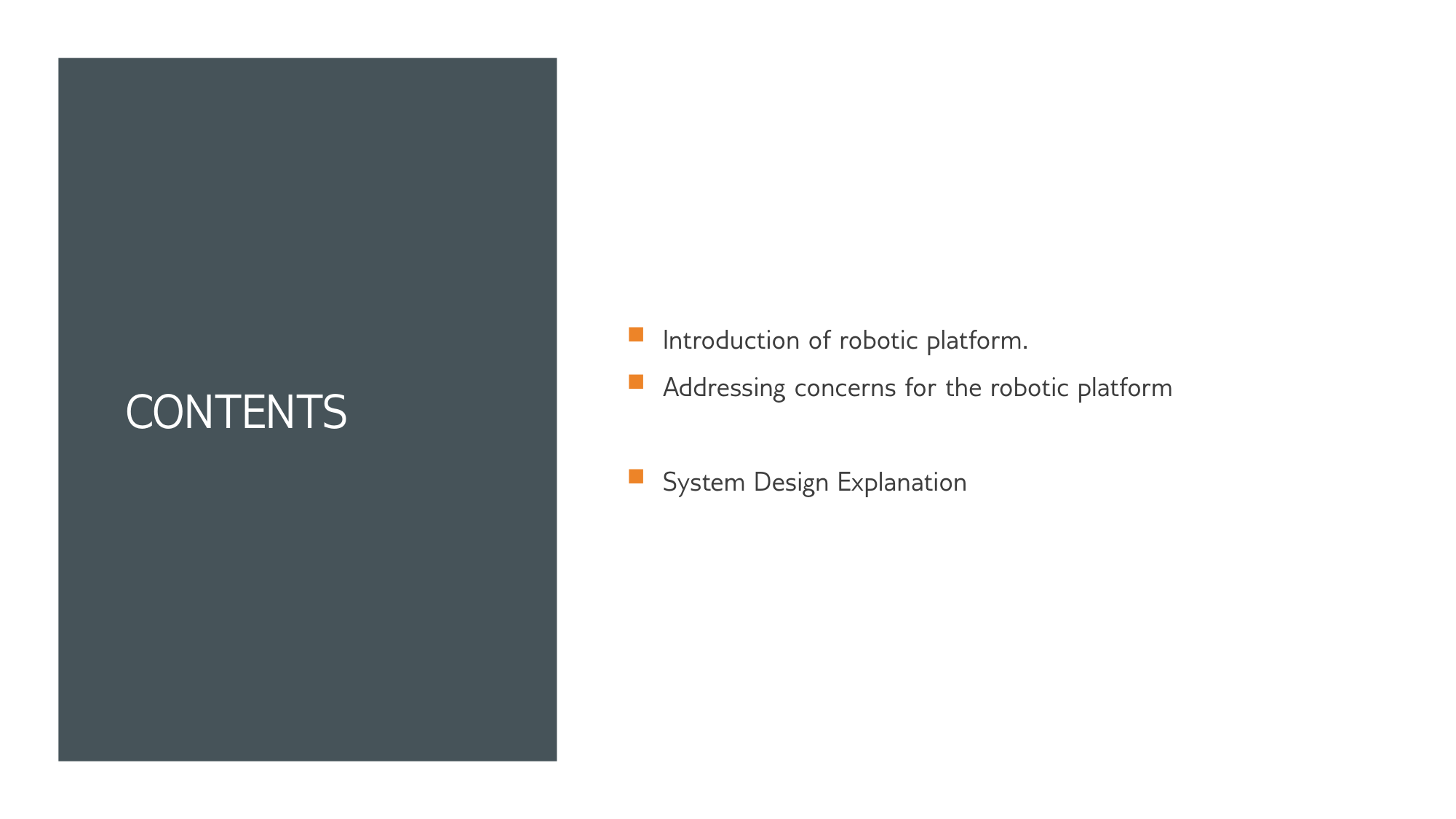

# Contents
Introduction of robotic platform.
Addressing concerns for the robotic platform

System Design Explanation